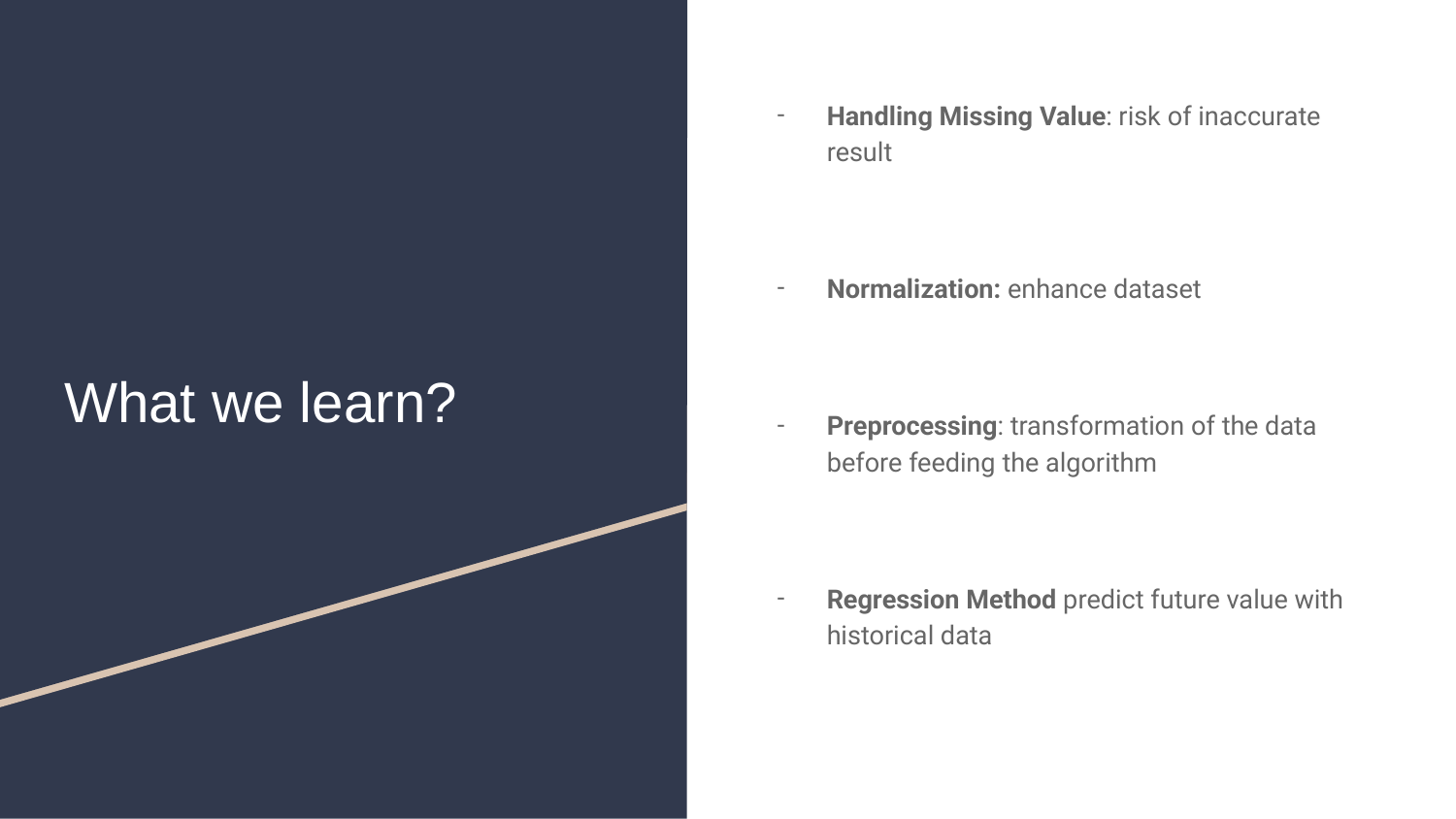

# What we learn?
Handling Missing Value: risk of inaccurate result

Normalization: enhance dataset

Preprocessing: transformation of the data before feeding the algorithm

Regression Method predict future value with historical data